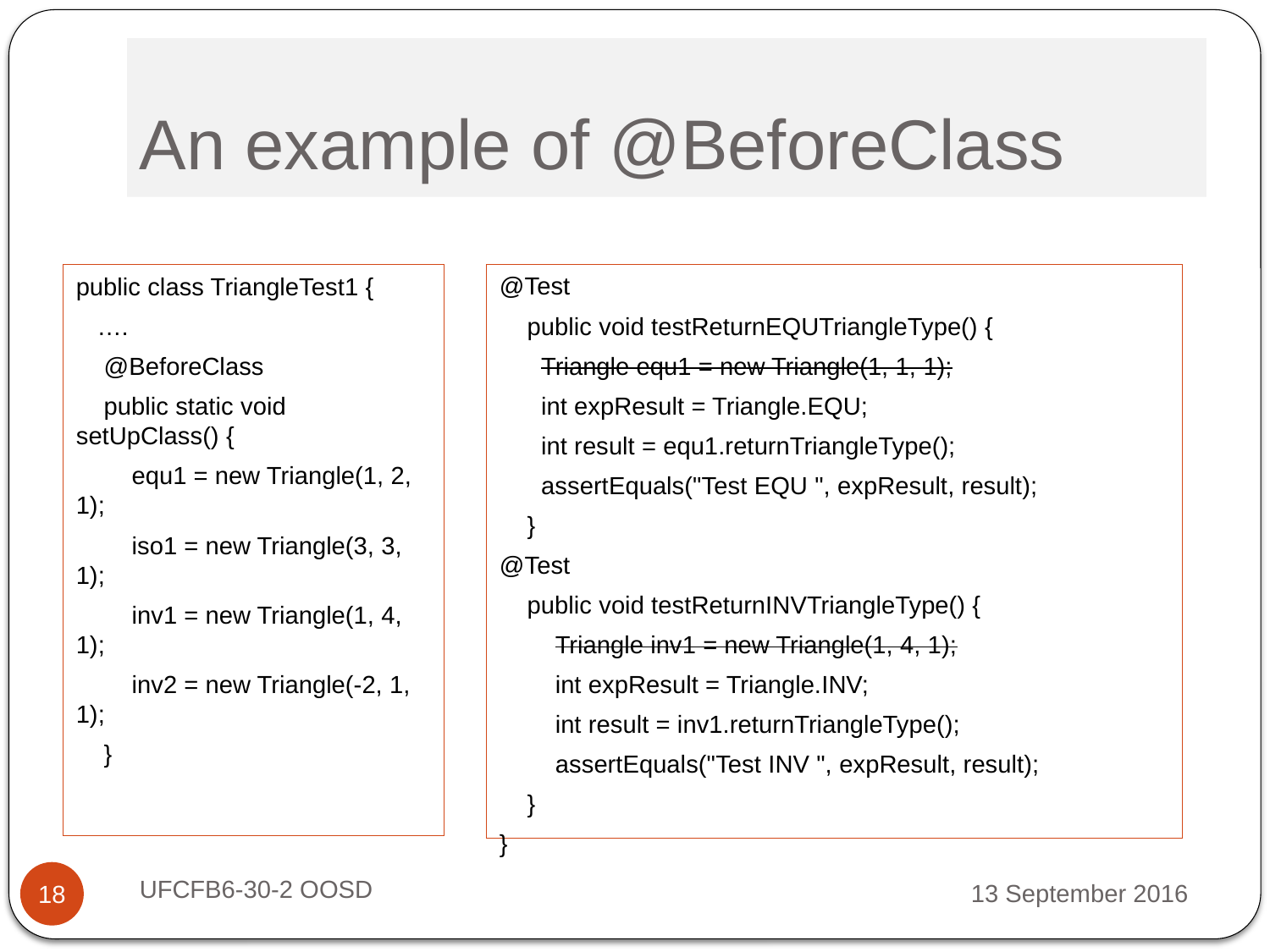

# An example of @BeforeClass
public class TriangleTest1 {
   ….
    @BeforeClass
    public static void setUpClass() {
        equ1 = new Triangle(1, 2, 1);
        iso1 = new Triangle(3, 3, 1);
        inv1 = new Triangle(1, 4, 1);
        inv2 = new Triangle(-2, 1, 1);
    }

@Test
    public void testReturnEQUTriangleType() {
      Triangle equ1 = new Triangle(1, 1, 1);
      int expResult = Triangle.EQU;
      int result = equ1.returnTriangleType();
      assertEquals("Test EQU ", expResult, result);
    }
@Test
    public void testReturnINVTriangleType() {
        Triangle inv1 = new Triangle(1, 4, 1);
        int expResult = Triangle.INV;
        int result = inv1.returnTriangleType();
        assertEquals("Test INV ", expResult, result);
    }
}
UFCFB6-30-2 OOSD
13 September 2016
18